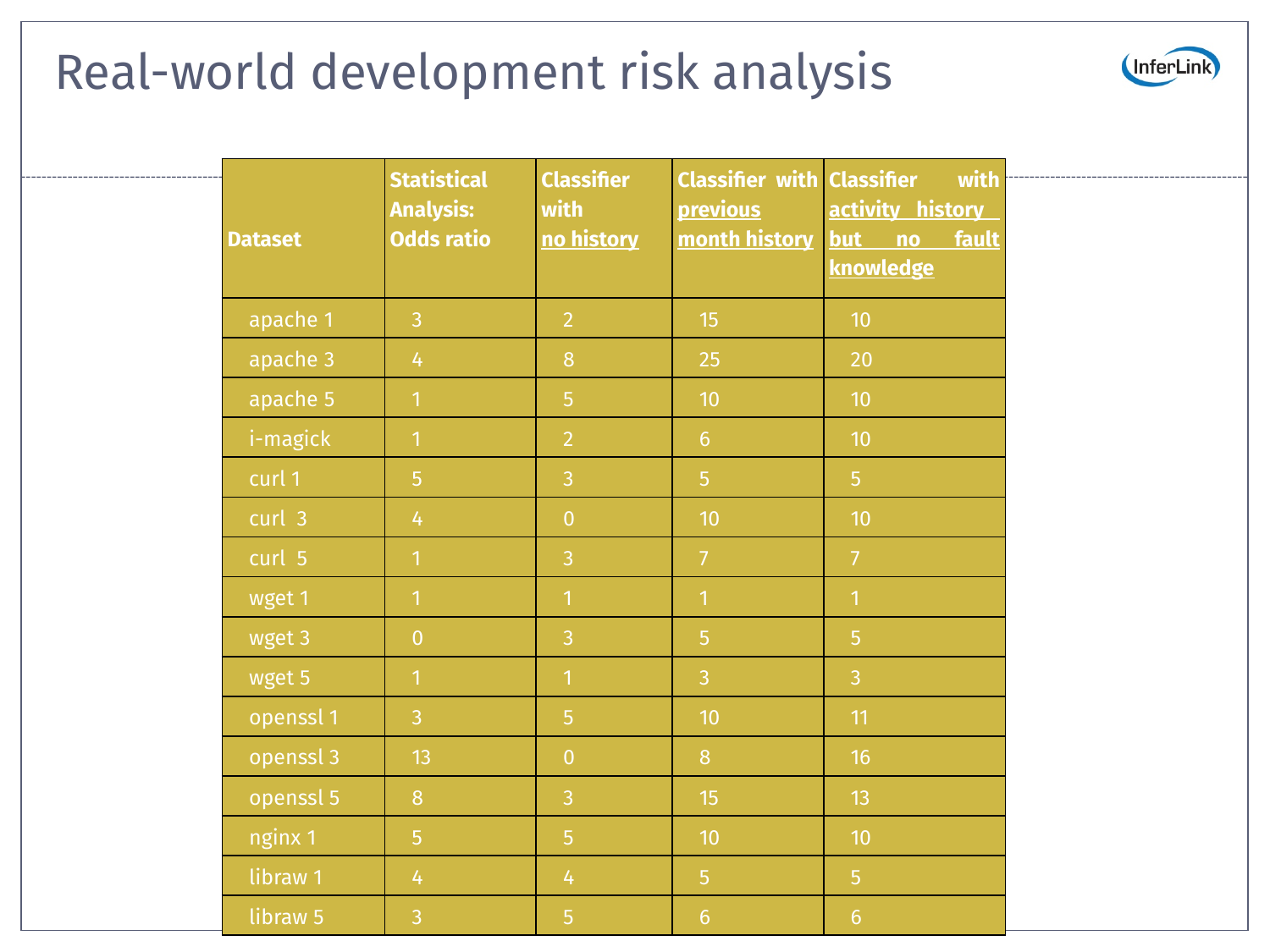

# Real-world development risk analysis
| Dataset | Statistical Analysis: Odds ratio | Classifier with no history | Classifier with previous month history | Classifier with activity history but no fault knowledge |
| --- | --- | --- | --- | --- |
| apache 1 | 3 | 2 | 15 | 10 |
| apache 3 | 4 | 8 | 25 | 20 |
| apache 5 | 1 | 5 | 10 | 10 |
| i-magick | 1 | 2 | 6 | 10 |
| curl 1 | 5 | 3 | 5 | 5 |
| curl 3 | 4 | 0 | 10 | 10 |
| curl 5 | 1 | 3 | 7 | 7 |
| wget 1 | 1 | 1 | 1 | 1 |
| wget 3 | 0 | 3 | 5 | 5 |
| wget 5 | 1 | 1 | 3 | 3 |
| openssl 1 | 3 | 5 | 10 | 11 |
| openssl 3 | 13 | 0 | 8 | 16 |
| openssl 5 | 8 | 3 | 15 | 13 |
| nginx 1 | 5 | 5 | 10 | 10 |
| libraw 1 | 4 | 4 | 5 | 5 |
| libraw 5 | 3 | 5 | 6 | 6 |